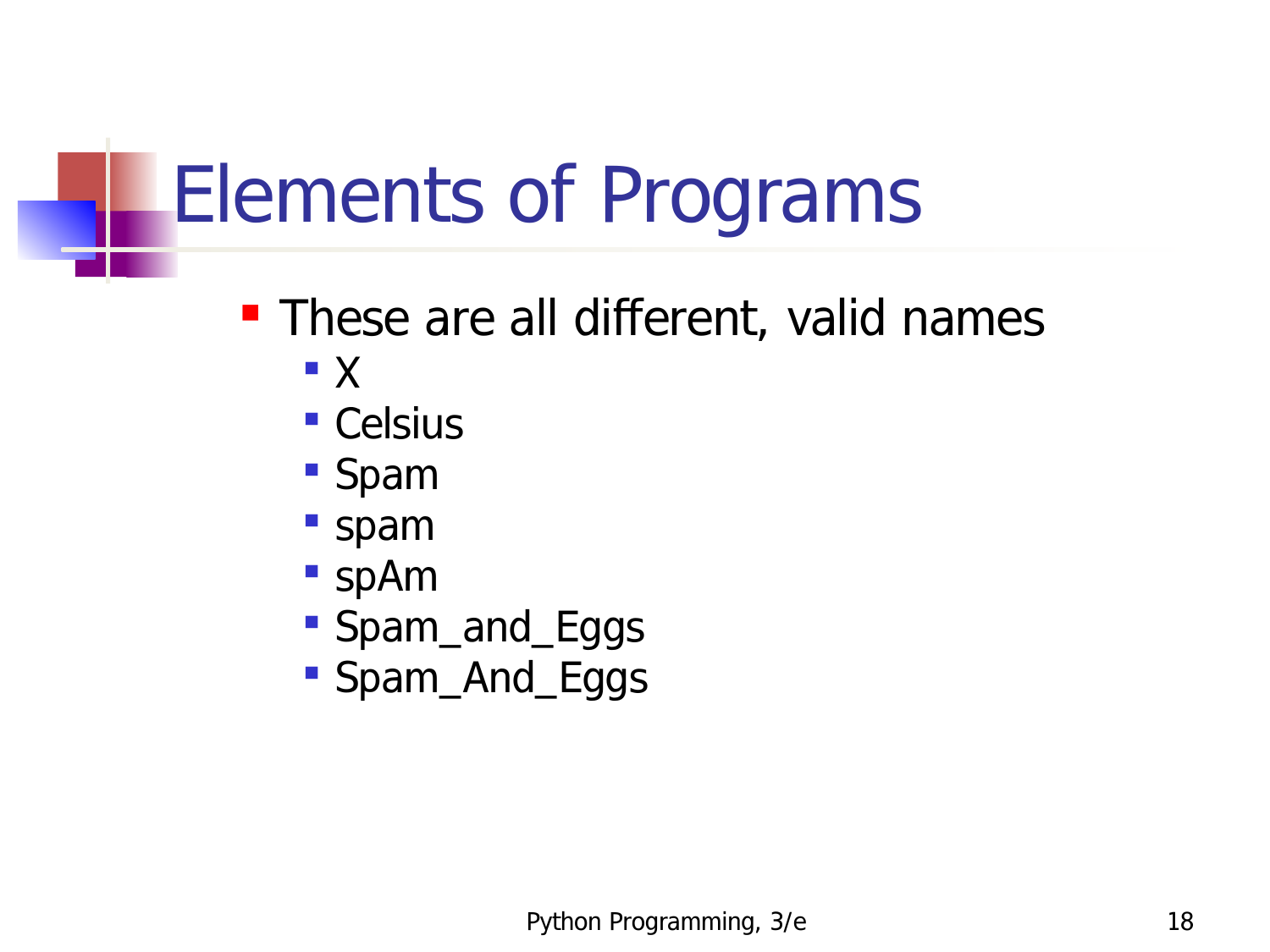

Elements of Programs
These are all different, valid names
X
Celsius
Spam
spam
spAm
Spam_and_Eggs
Spam_And_Eggs
Python Programming, 3/e
18